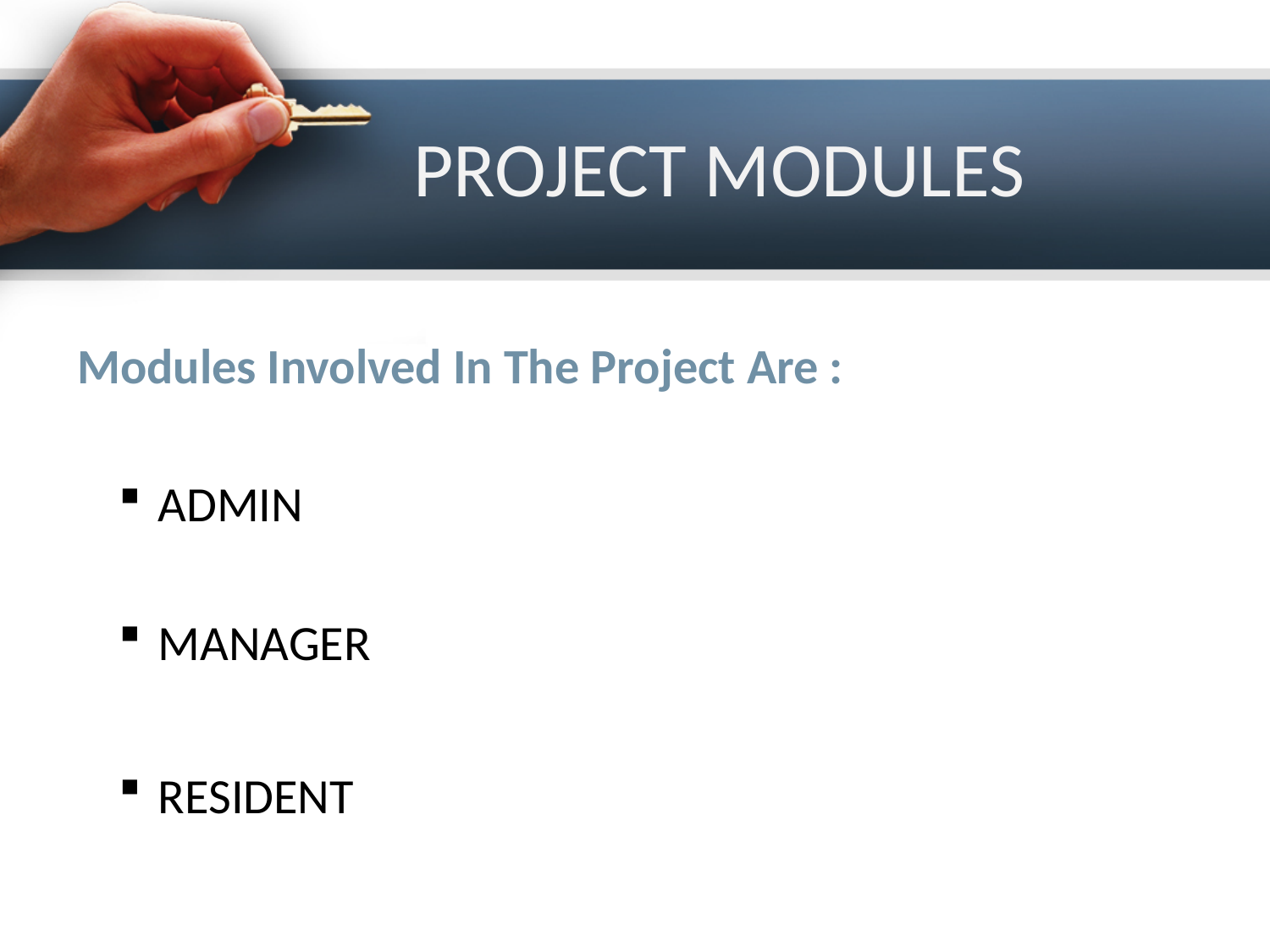

# PROJECT MODULES
  Modules Involved In The Project Are :

ADMIN

MANAGER

RESIDENT